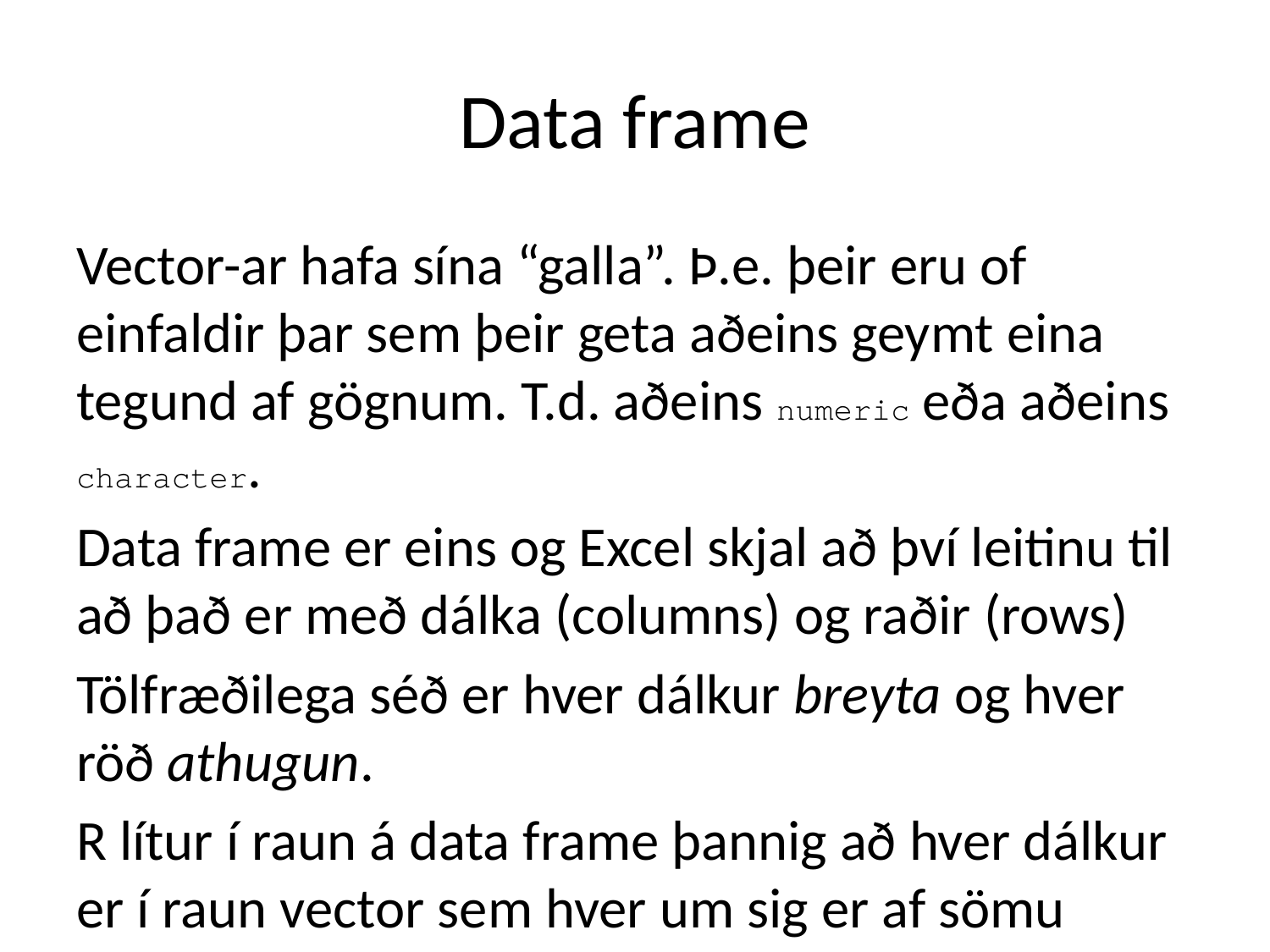

# Data frame
Vector-ar hafa sína “galla”. Þ.e. þeir eru of einfaldir þar sem þeir geta aðeins geymt eina tegund af gögnum. T.d. aðeins numeric eða aðeins character.
Data frame er eins og Excel skjal að því leitinu til að það er með dálka (columns) og raðir (rows)
Tölfræðilega séð er hver dálkur breyta og hver röð athugun.
R lítur í raun á data frame þannig að hver dálkur er í raun vector sem hver um sig er af sömu lengd